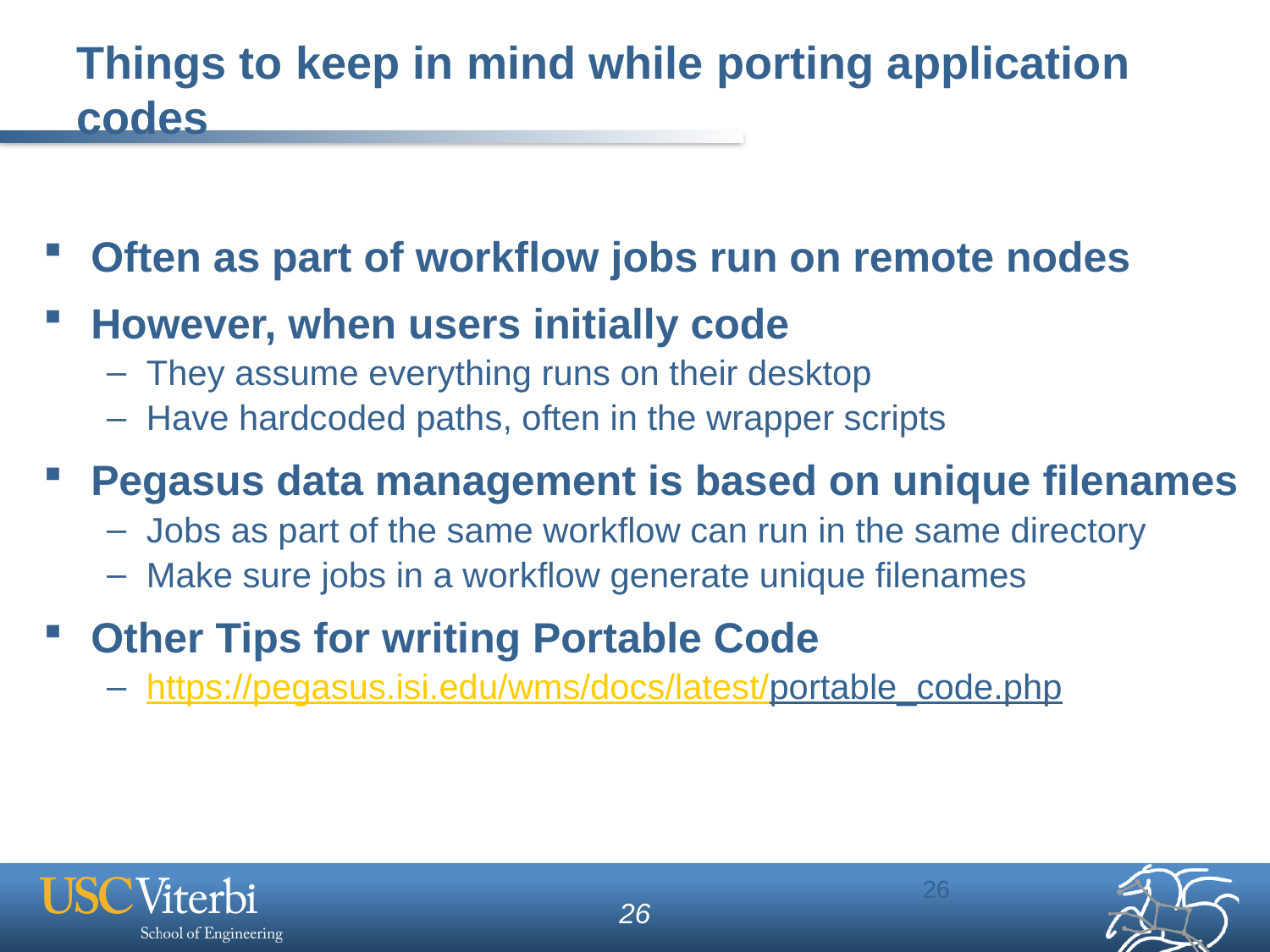

# Things to keep in mind while porting application codes

Often as part of workflow jobs run on remote nodes
However, when users initially code
They assume everything runs on their desktop
Have hardcoded paths, often in the wrapper scripts
Pegasus data management is based on unique filenames
Jobs as part of the same workflow can run in the same directory
Make sure jobs in a workflow generate unique filenames
Other Tips for writing Portable Code
https://pegasus.isi.edu/wms/docs/latest/portable_code.php

26